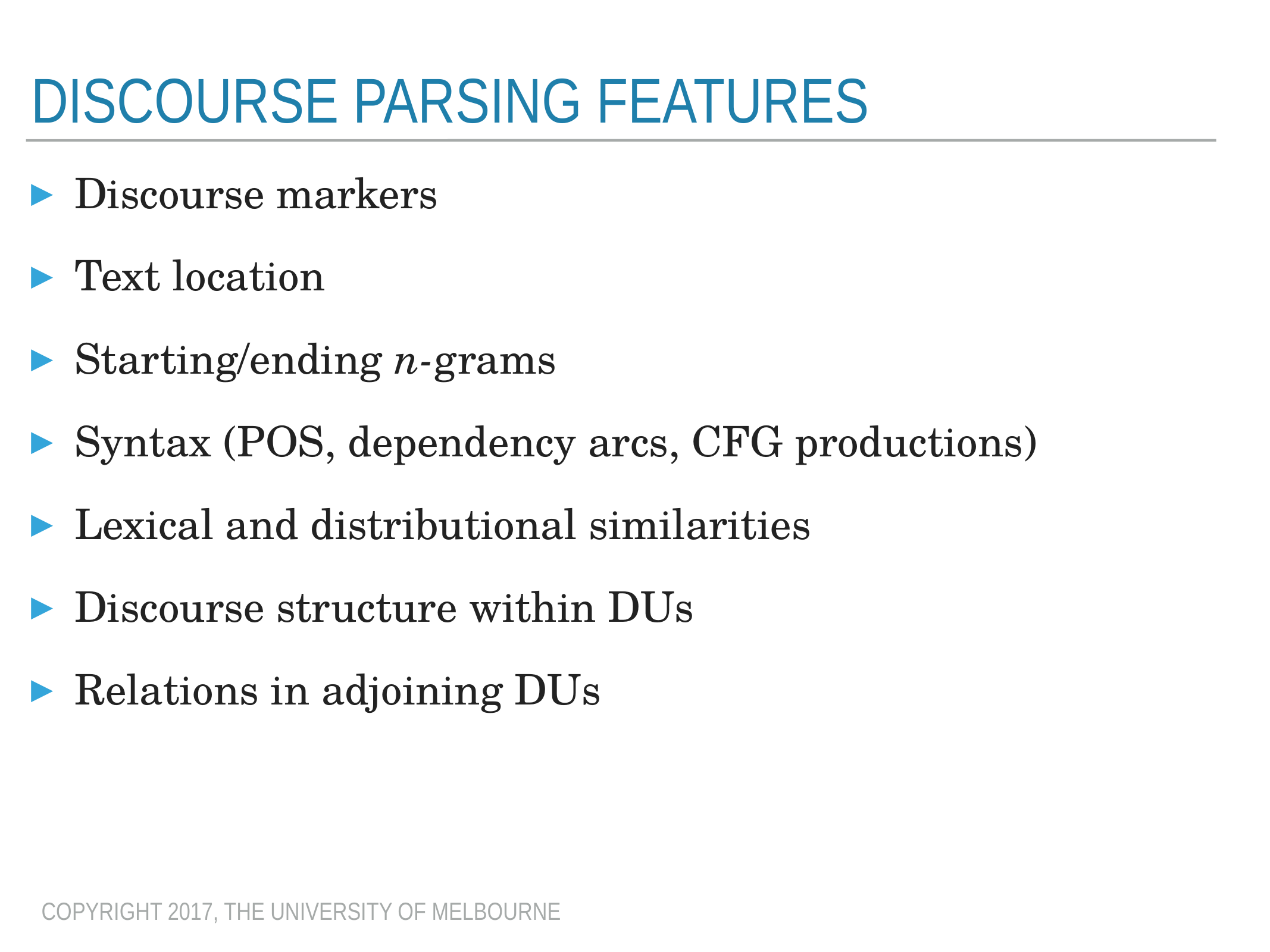

# Discourse parsing features
Discourse markers
Text location
Starting/ending n-grams
Syntax (POS, dependency arcs, CFG productions)
Lexical and distributional similarities
Discourse structure within DUs
Relations in adjoining DUs